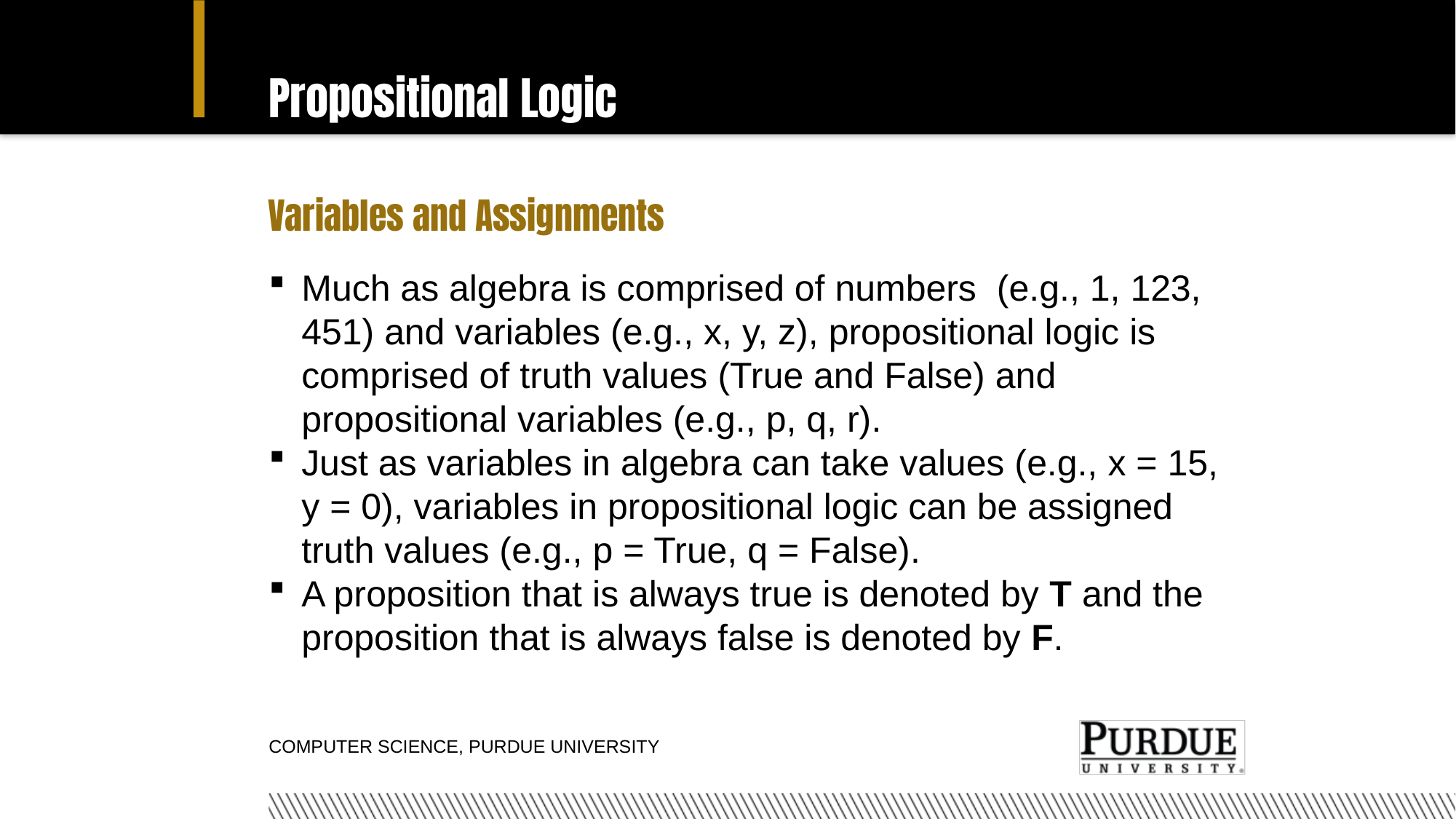

# Propositional Logic
Variables and Assignments
Much as algebra is comprised of numbers  (e.g., 1, 123, 451) and variables (e.g., x, y, z), propositional logic is comprised of truth values (True and False) and propositional variables (e.g., p, q, r).
Just as variables in algebra can take values (e.g., x = 15, y = 0), variables in propositional logic can be assigned truth values (e.g., p = True, q = False).
A proposition that is always true is denoted by T and the proposition that is always false is denoted by F.

Computer Science, Purdue University